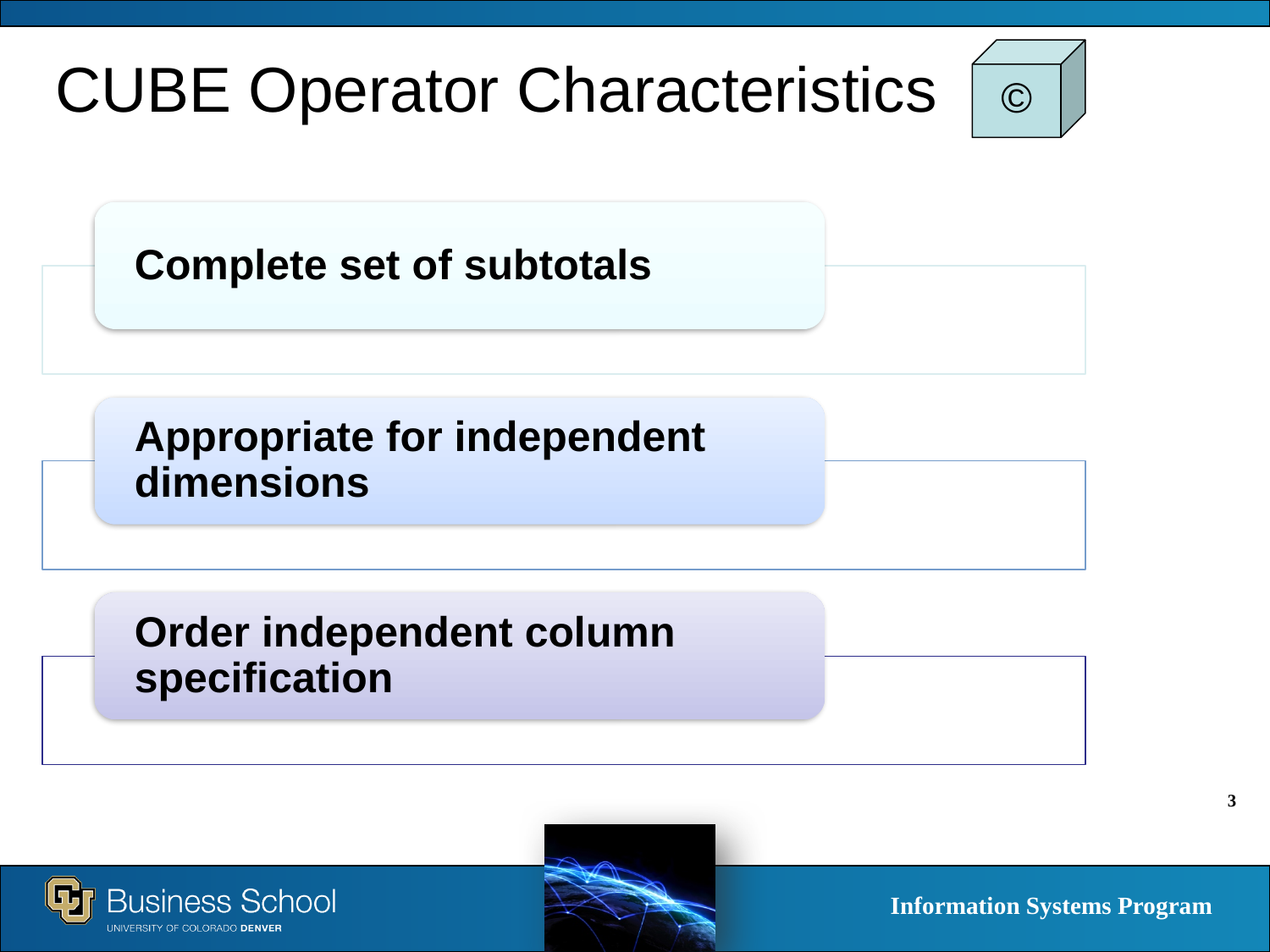

©
# CUBE Operator Characteristics
Complete set of subtotals
Appropriate for independent dimensions
Order independent column specification